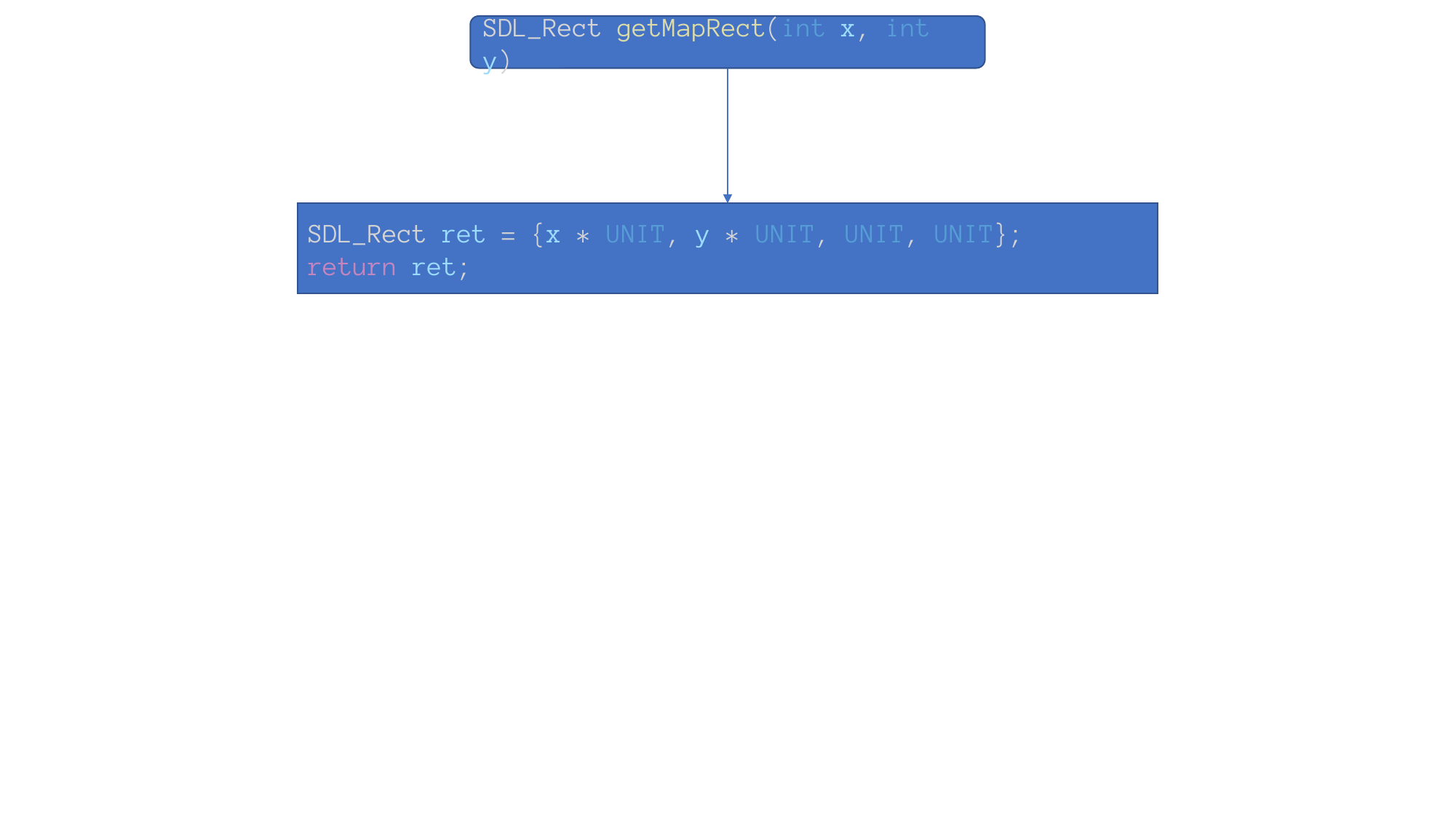

SDL_Rect getMapRect(int x, int y)
SDL_Rect ret = {x * UNIT, y * UNIT, UNIT, UNIT};
return ret;